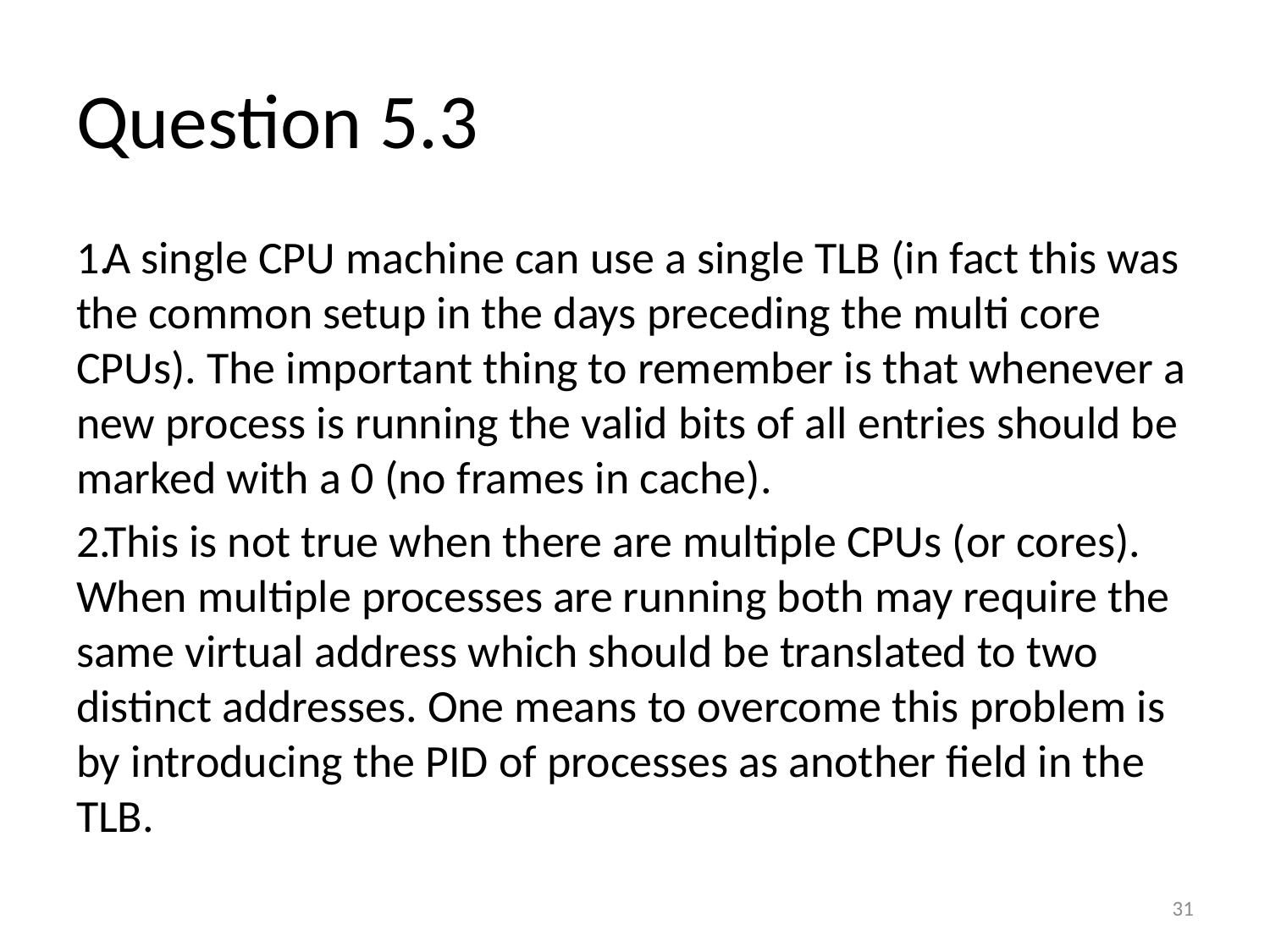

# Question 5.3
A single CPU machine can use a single TLB (in fact this was the common setup in the days preceding the multi core CPUs). The important thing to remember is that whenever a new process is running the valid bits of all entries should be marked with a 0 (no frames in cache).
This is not true when there are multiple CPUs (or cores). When multiple processes are running both may require the same virtual address which should be translated to two distinct addresses. One means to overcome this problem is by introducing the PID of processes as another field in the TLB.
31